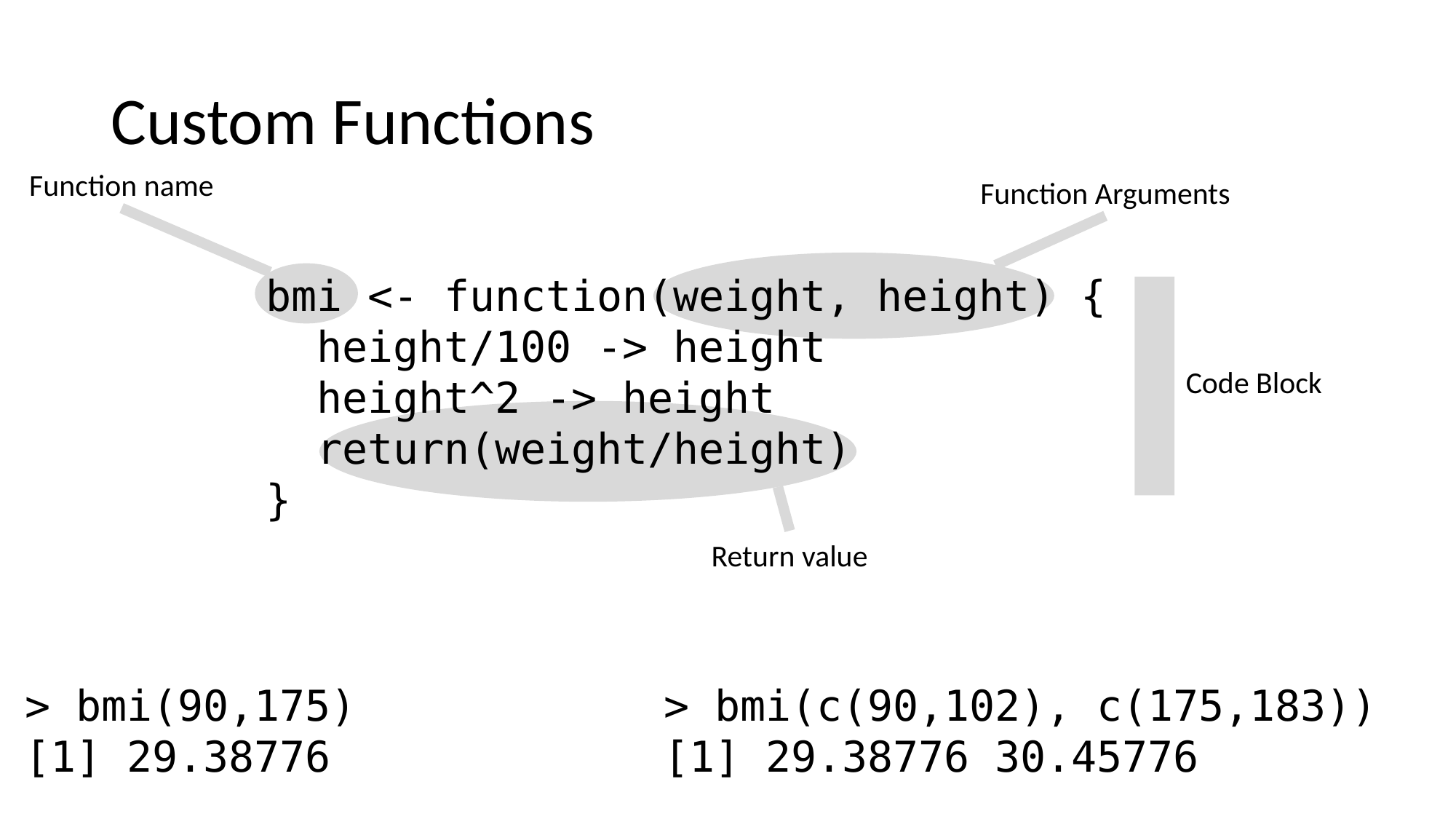

# Custom Functions
Function name

Function Arguments

bmi <- function(weight, height) {
  height/100 -> height
  height^2 -> height
  return(weight/height)
}

Code Block

Return value
> bmi(90,175)
[1] 29.38776
> bmi(c(90,102), c(175,183))
[1] 29.38776 30.45776